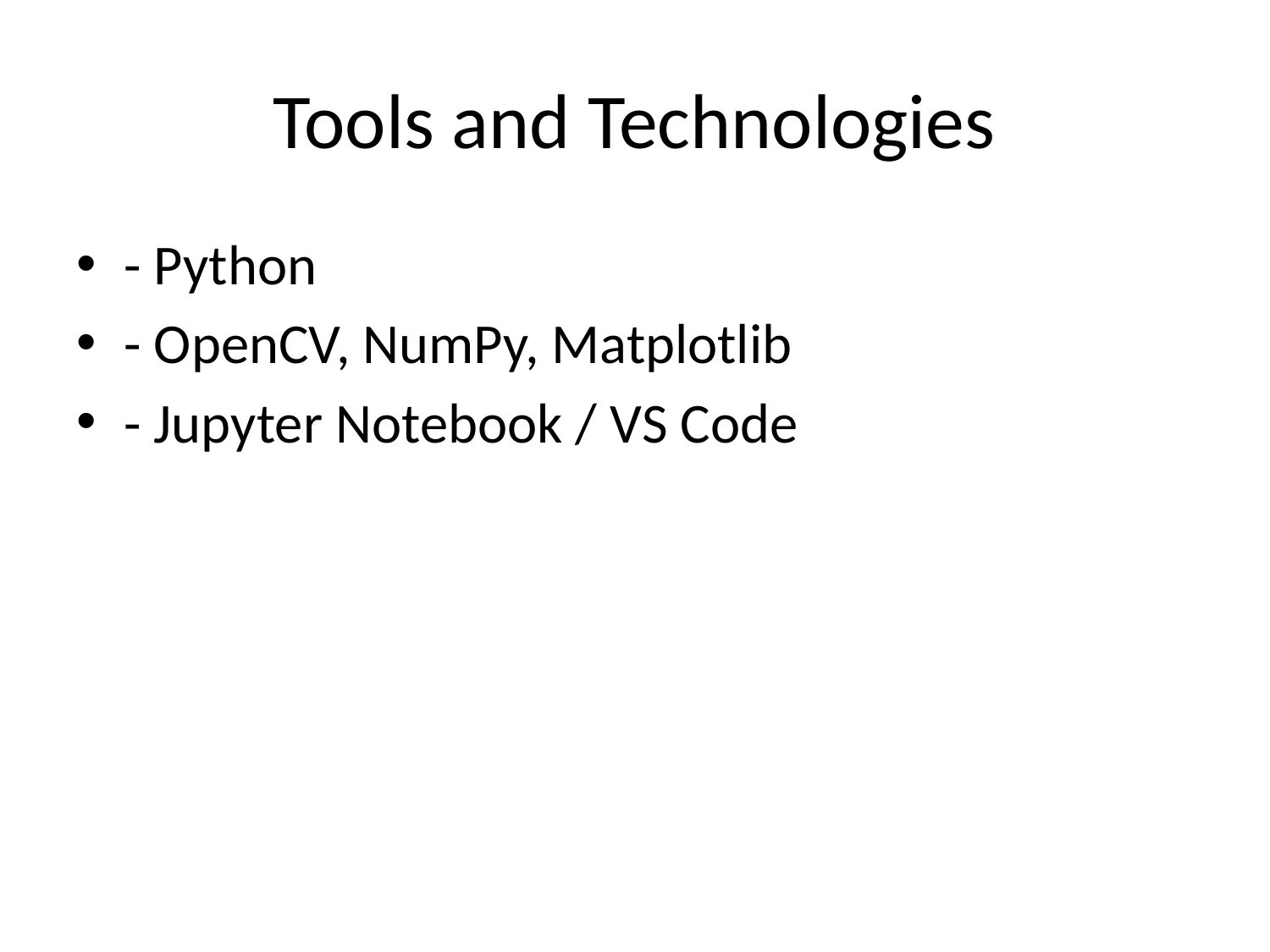

# Tools and Technologies
- Python
- OpenCV, NumPy, Matplotlib
- Jupyter Notebook / VS Code